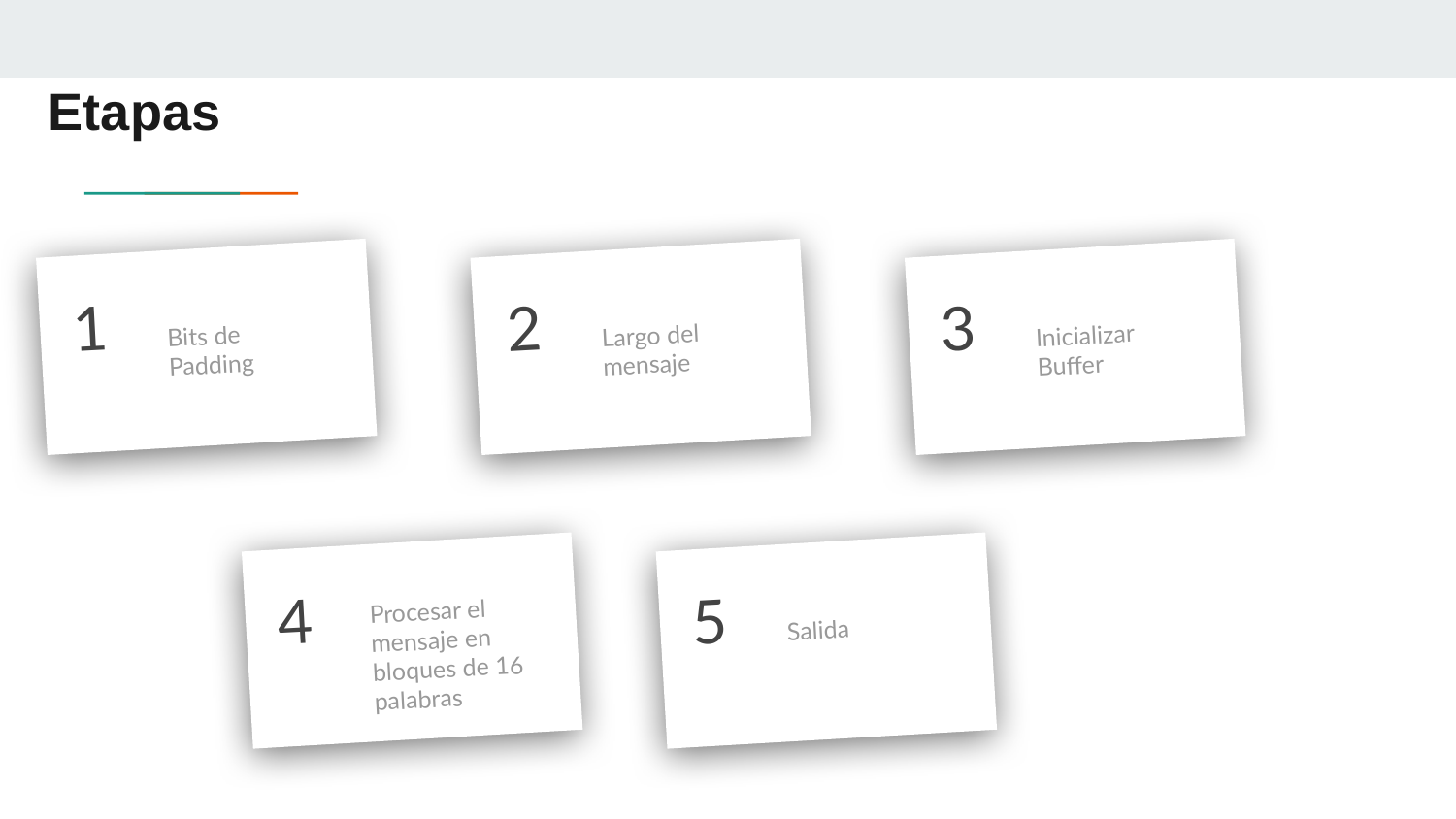

# Etapas

1
2
3
Bits de Padding
Largo del mensaje
Inicializar Buffer

4
5
Procesar el mensaje en bloques de 16 palabras
Salida